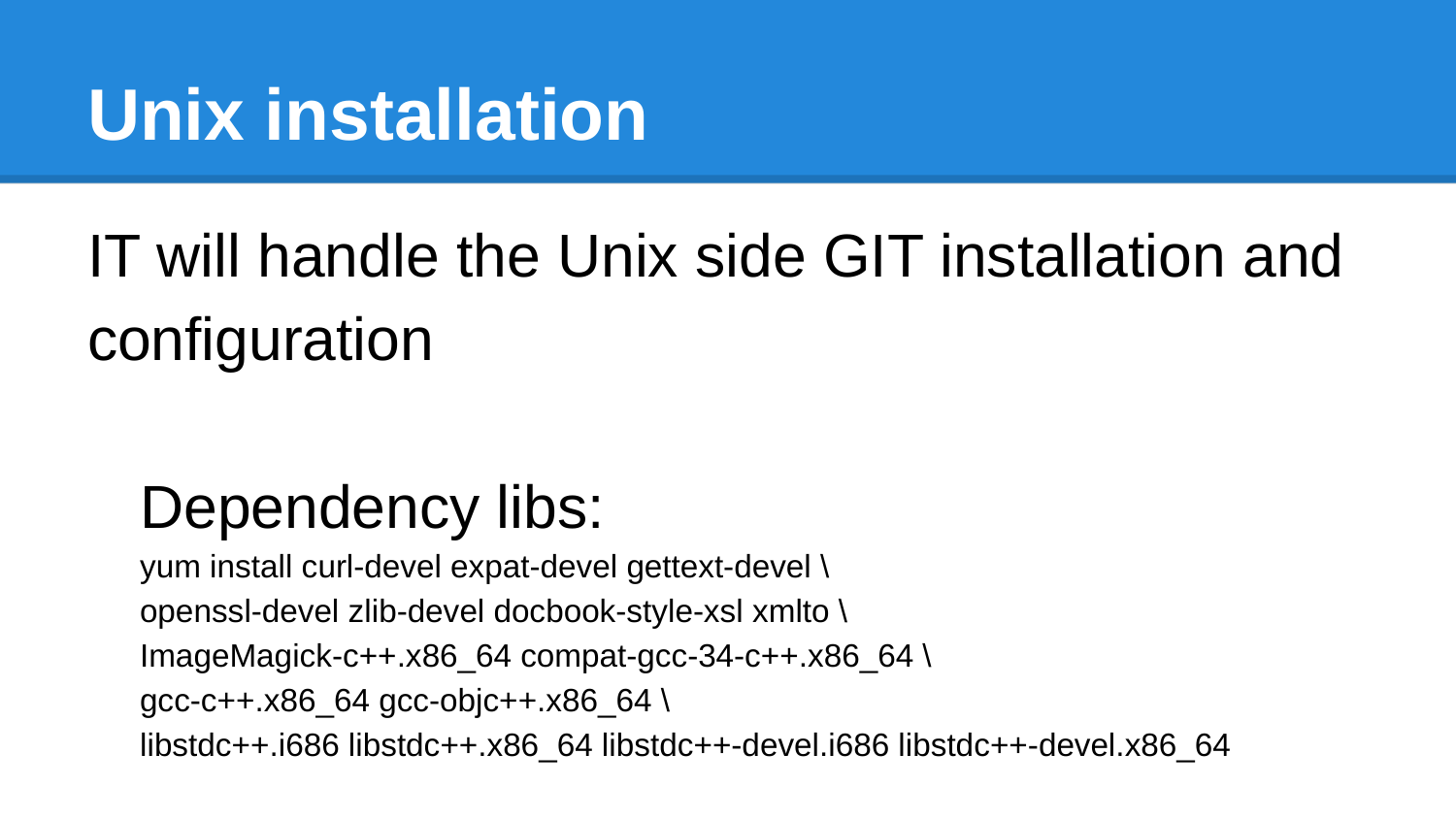

# Unix installation
IT will handle the Unix side GIT installation and configuration

Dependency libs:
yum install curl-devel expat-devel gettext-devel \
openssl-devel zlib-devel docbook-style-xsl xmlto \
ImageMagick-c++.x86_64 compat-gcc-34-c++.x86_64 \
gcc-c++.x86_64 gcc-objc++.x86_64 \
libstdc++.i686 libstdc++.x86_64 libstdc++-devel.i686 libstdc++-devel.x86_64

binary file with v2.4.0-rc1: